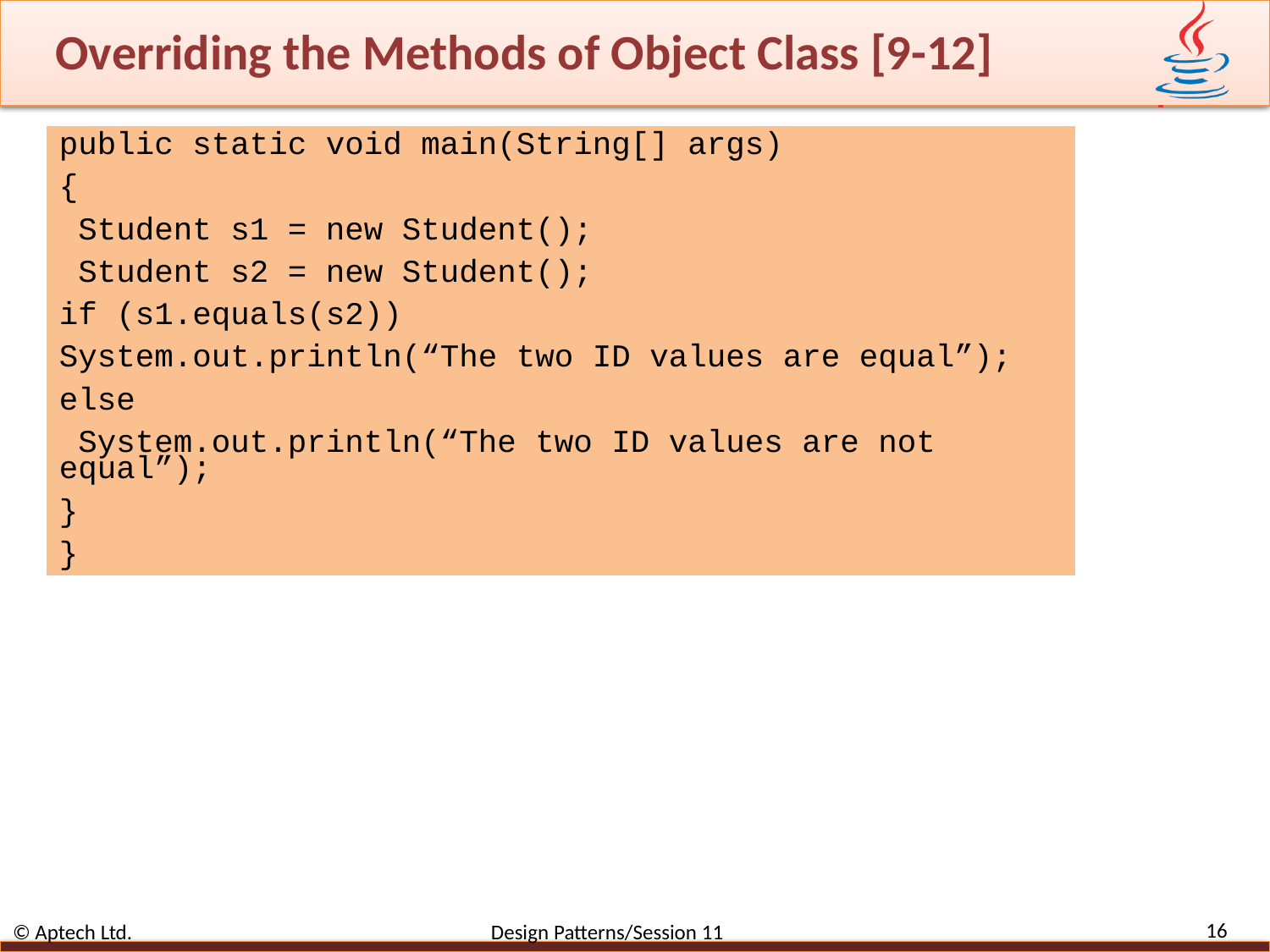

# Overriding the Methods of Object Class [9-12]

public static void main(String[] args)
{
 Student s1 = new Student();
 Student s2 = new Student();
if (s1.equals(s2))
System.out.println(“The two ID values are equal”);
else
 System.out.println(“The two ID values are not equal”);
}
}
16
© Aptech Ltd.                                                                          Design Patterns/Session 11